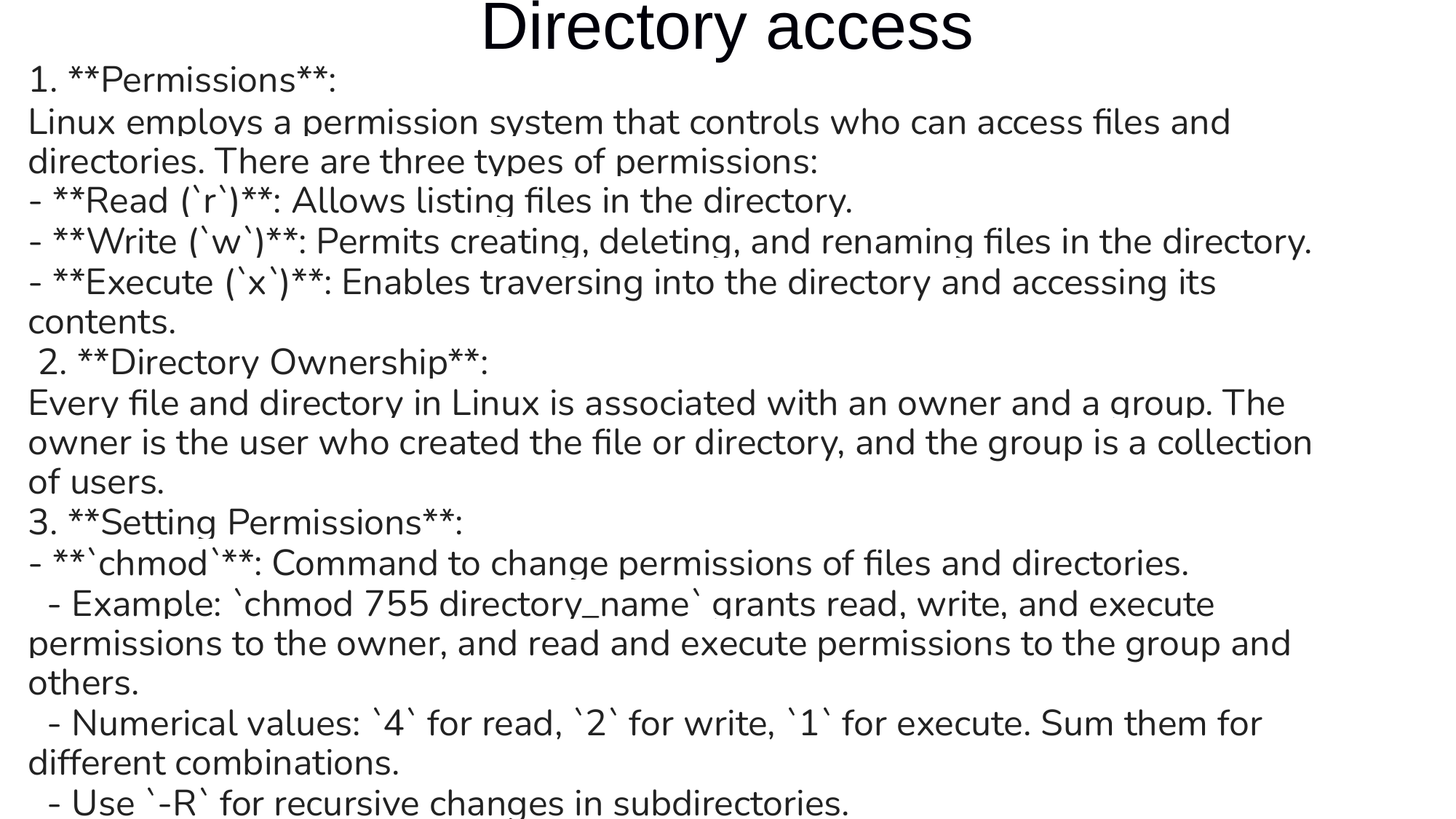

# Directory access
1. **Permissions**:
Linux employs a permission system that controls who can access files and directories. There are three types of permissions:
- **Read (`r`)**: Allows listing files in the directory.
- **Write (`w`)**: Permits creating, deleting, and renaming files in the directory.
- **Execute (`x`)**: Enables traversing into the directory and accessing its contents.
 2. **Directory Ownership**:
Every file and directory in Linux is associated with an owner and a group. The owner is the user who created the file or directory, and the group is a collection of users.
3. **Setting Permissions**:
- **`chmod`**: Command to change permissions of files and directories.
  - Example: `chmod 755 directory_name` grants read, write, and execute permissions to the owner, and read and execute permissions to the group and others.
  - Numerical values: `4` for read, `2` for write, `1` for execute. Sum them for different combinations.
  - Use `-R` for recursive changes in subdirectories.